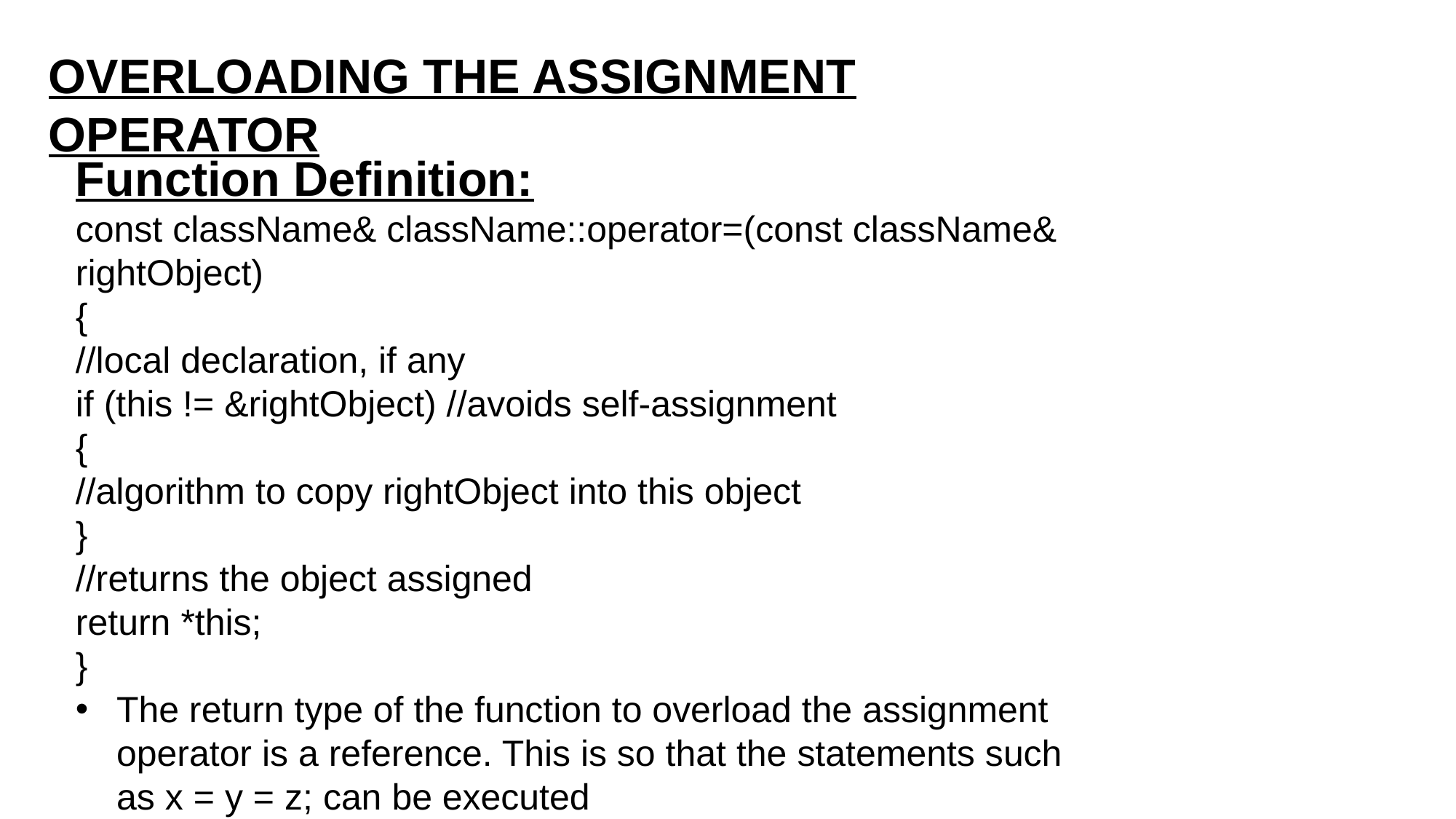

OVERLOADING THE ASSIGNMENT OPERATOR
Function Definition:
const className& className::operator=(const className& rightObject)
{
//local declaration, if any
if (this != &rightObject) //avoids self-assignment
{
//algorithm to copy rightObject into this object
}
//returns the object assigned
return *this;
}
The return type of the function to overload the assignment operator is a reference. This is so that the statements such as x = y = z; can be executed